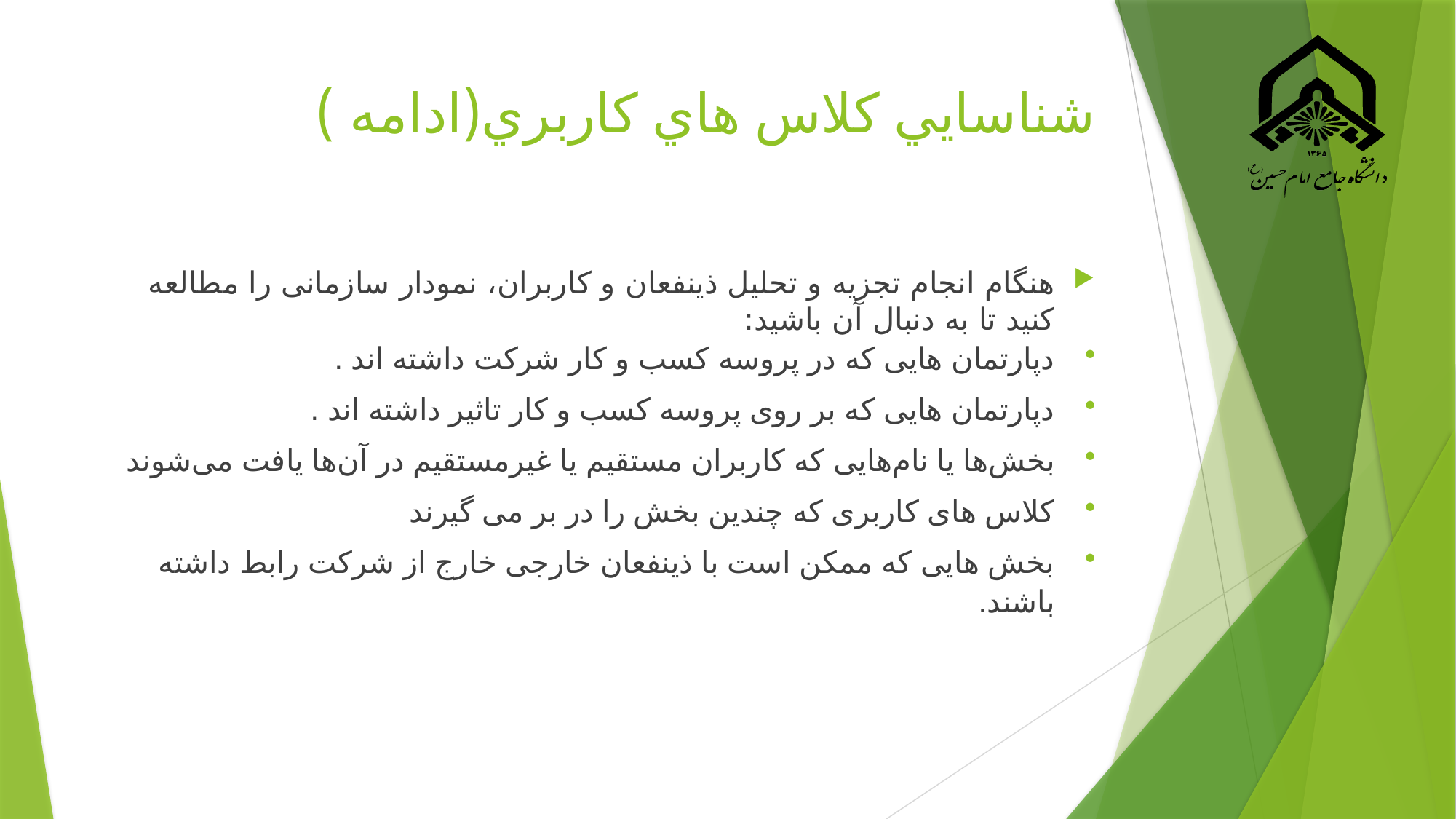

# شناسايي كلاس هاي كاربري(ادامه )
هنگام انجام تجزیه و تحلیل ذینفعان و کاربران، نمودار سازمانی را مطالعه کنید تا به دنبال آن باشید:
دپارتمان هایی که در پروسه کسب و کار شرکت داشته اند .
دپارتمان هایی که بر روی پروسه کسب و کار تاثیر داشته اند .
بخش‌ها یا نام‌هایی که کاربران مستقیم یا غیرمستقیم در آن‌ها یافت می‌شوند
کلاس های کاربری که چندین بخش را در بر می گیرند
بخش هایی که ممکن است با ذینفعان خارجی خارج از شرکت رابط داشته باشند.